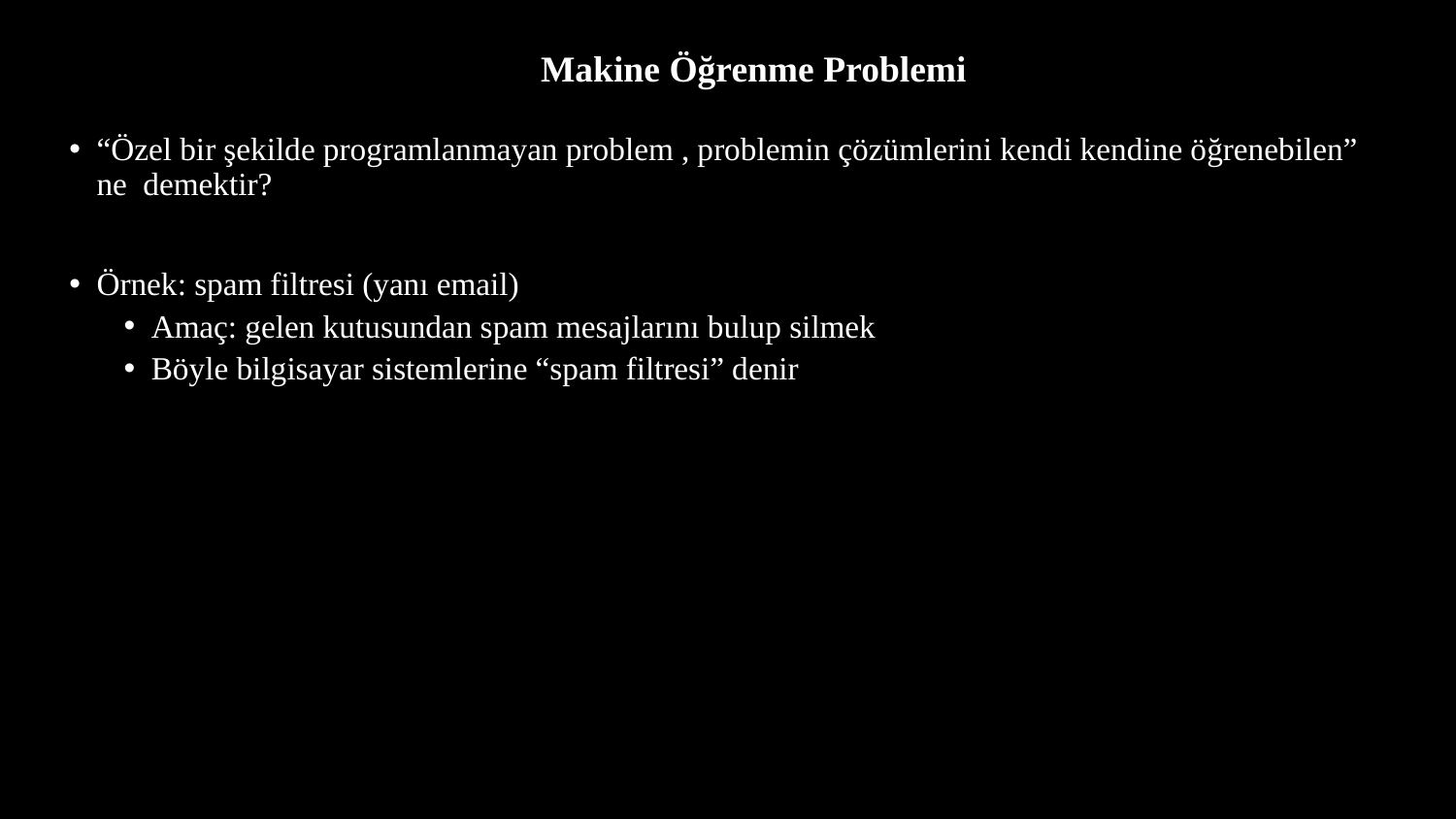

# Makine Öğrenme Problemi
“Özel bir şekilde programlanmayan problem , problemin çözümlerini kendi kendine öğrenebilen” ne  demektir?

Örnek: spam filtresi (yanı email)
Amaç: gelen kutusundan spam mesajlarını bulup silmek
Böyle bilgisayar sistemlerine “spam filtresi” denir